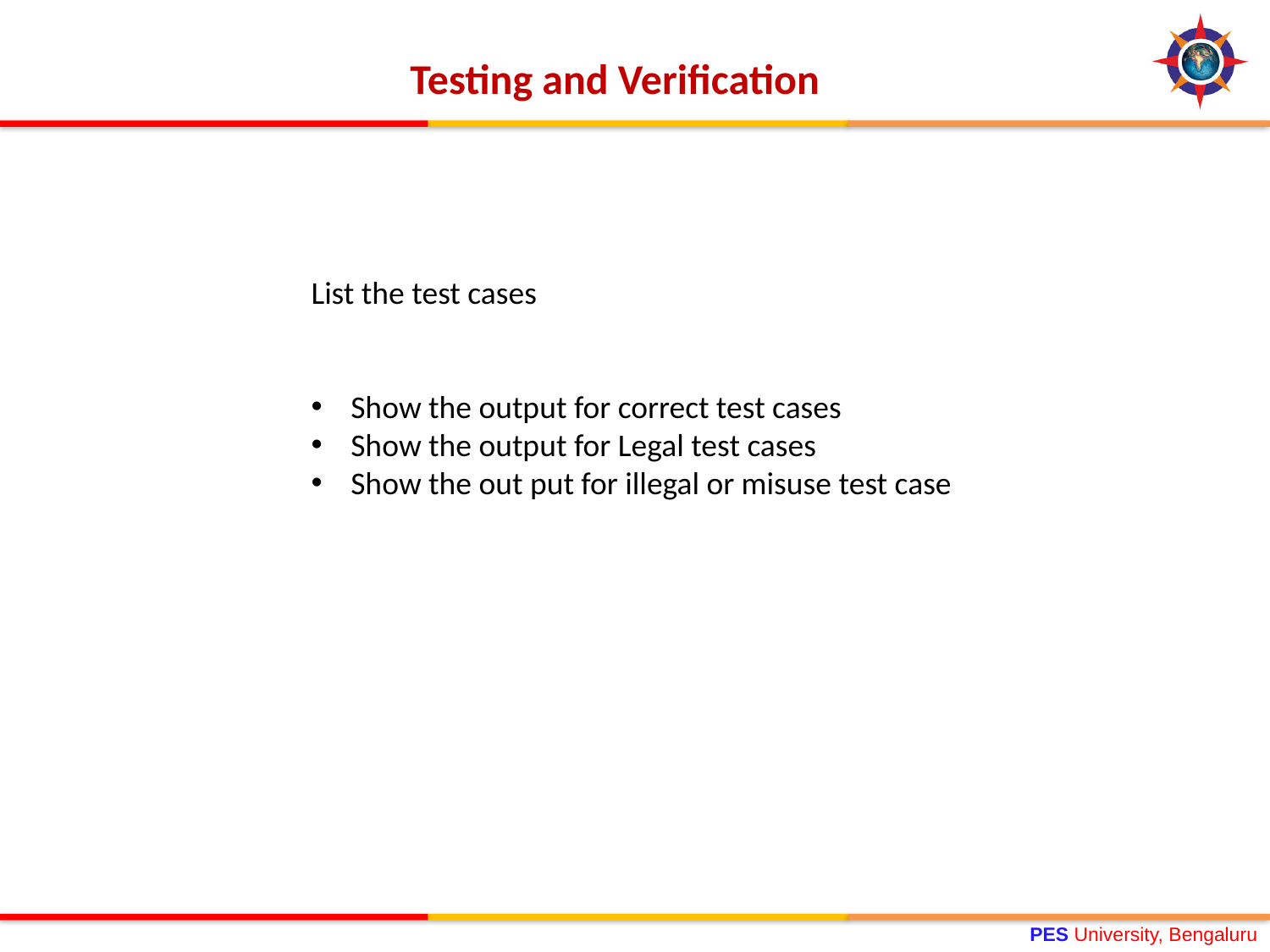

Testing and Verification
List the test cases

Show the output for correct test cases
Show the output for Legal test cases
Show the out put for illegal or misuse test case